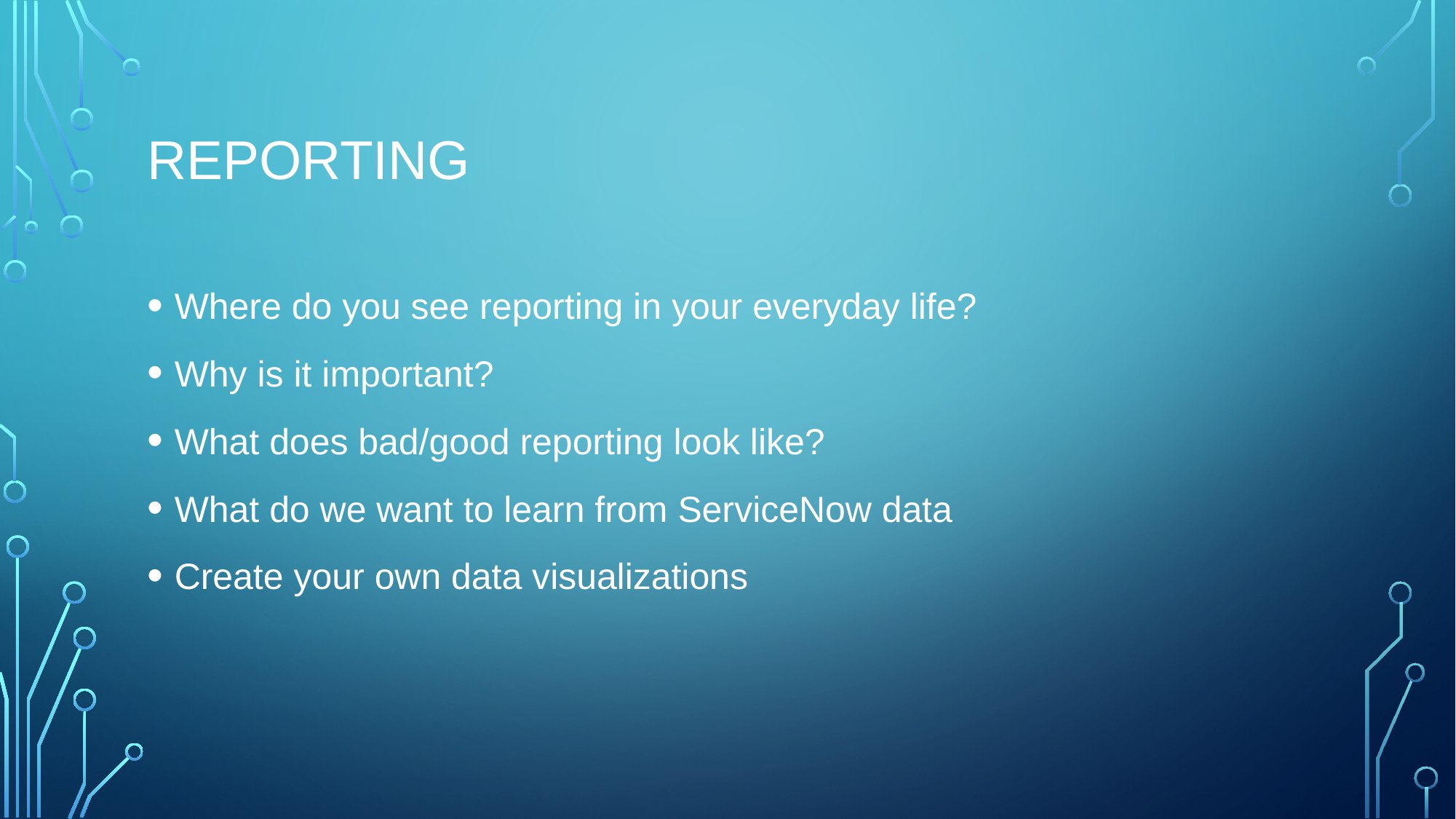

# Reporting
Where do you see reporting in your everyday life?
Why is it important?
What does bad/good reporting look like?
What do we want to learn from ServiceNow data
Create your own data visualizations